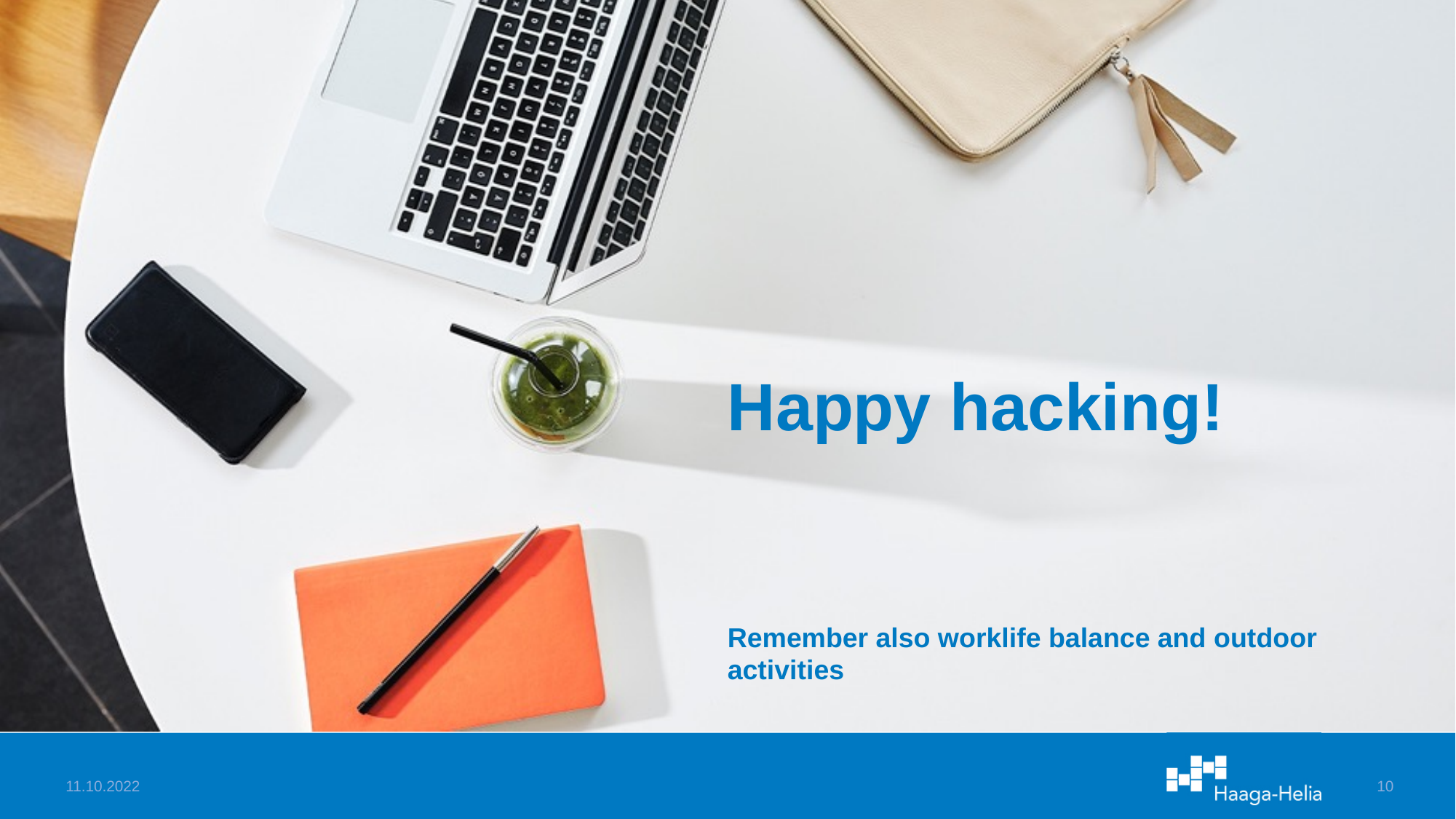

# Happy hacking!
Remember also worklife balance and outdoor activities
11.10.2022

10